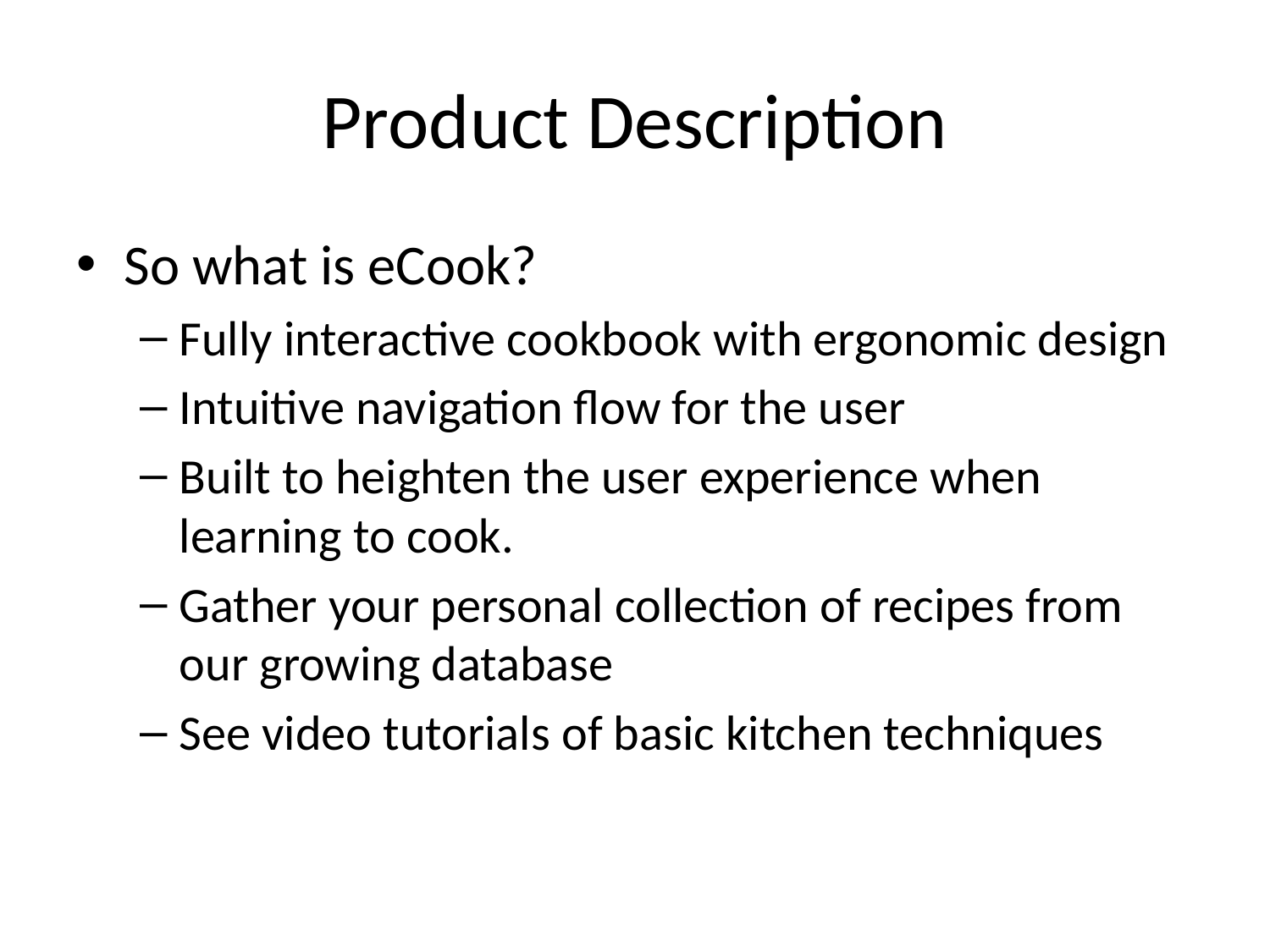

# Product Description
So what is eCook?
Fully interactive cookbook with ergonomic design
Intuitive navigation flow for the user
Built to heighten the user experience when learning to cook.
Gather your personal collection of recipes from our growing database
See video tutorials of basic kitchen techniques